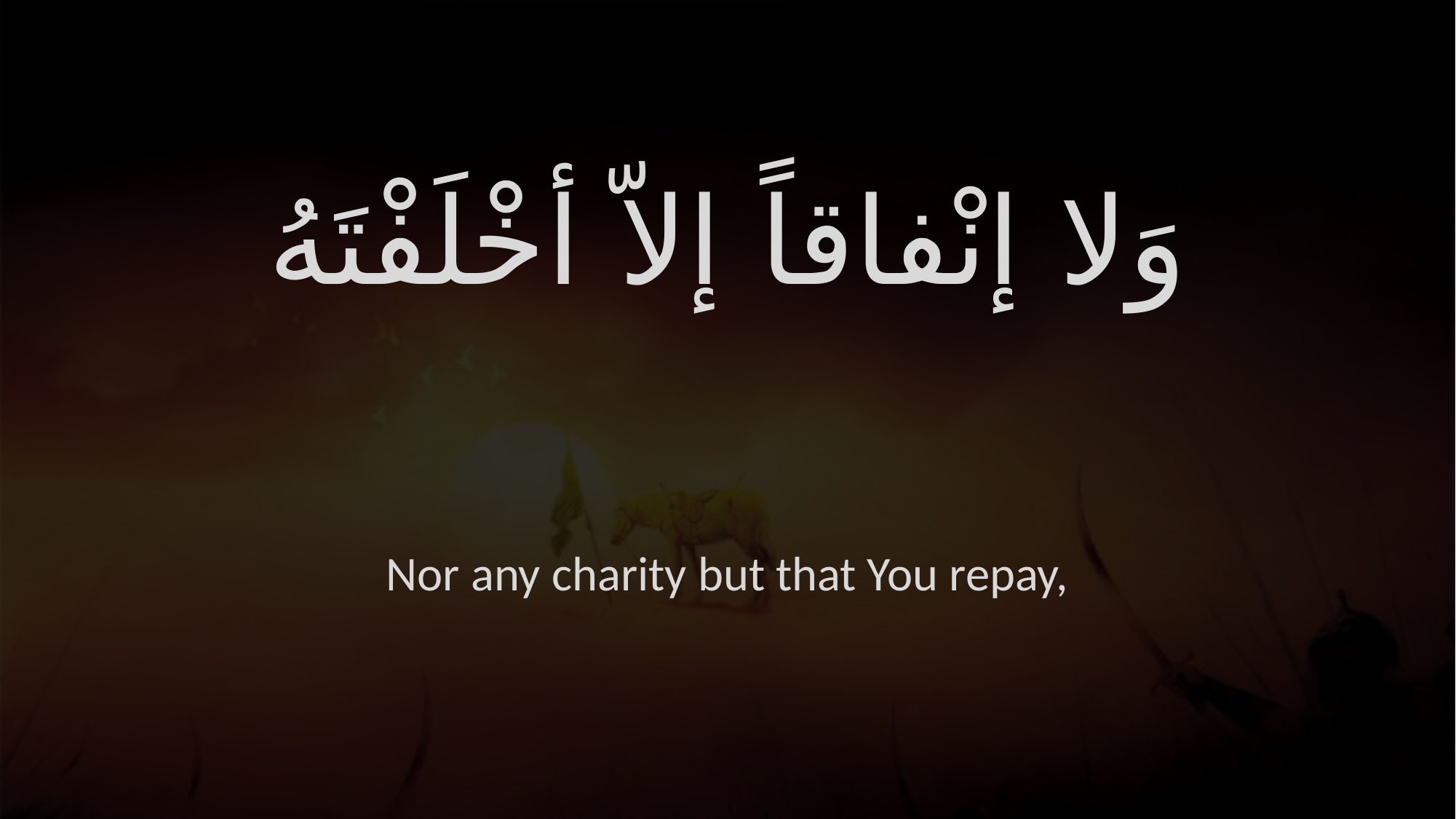

# وَلا إنْفاقاً إلاّ أخْلَفْتَهُ
Nor any charity but that You repay,